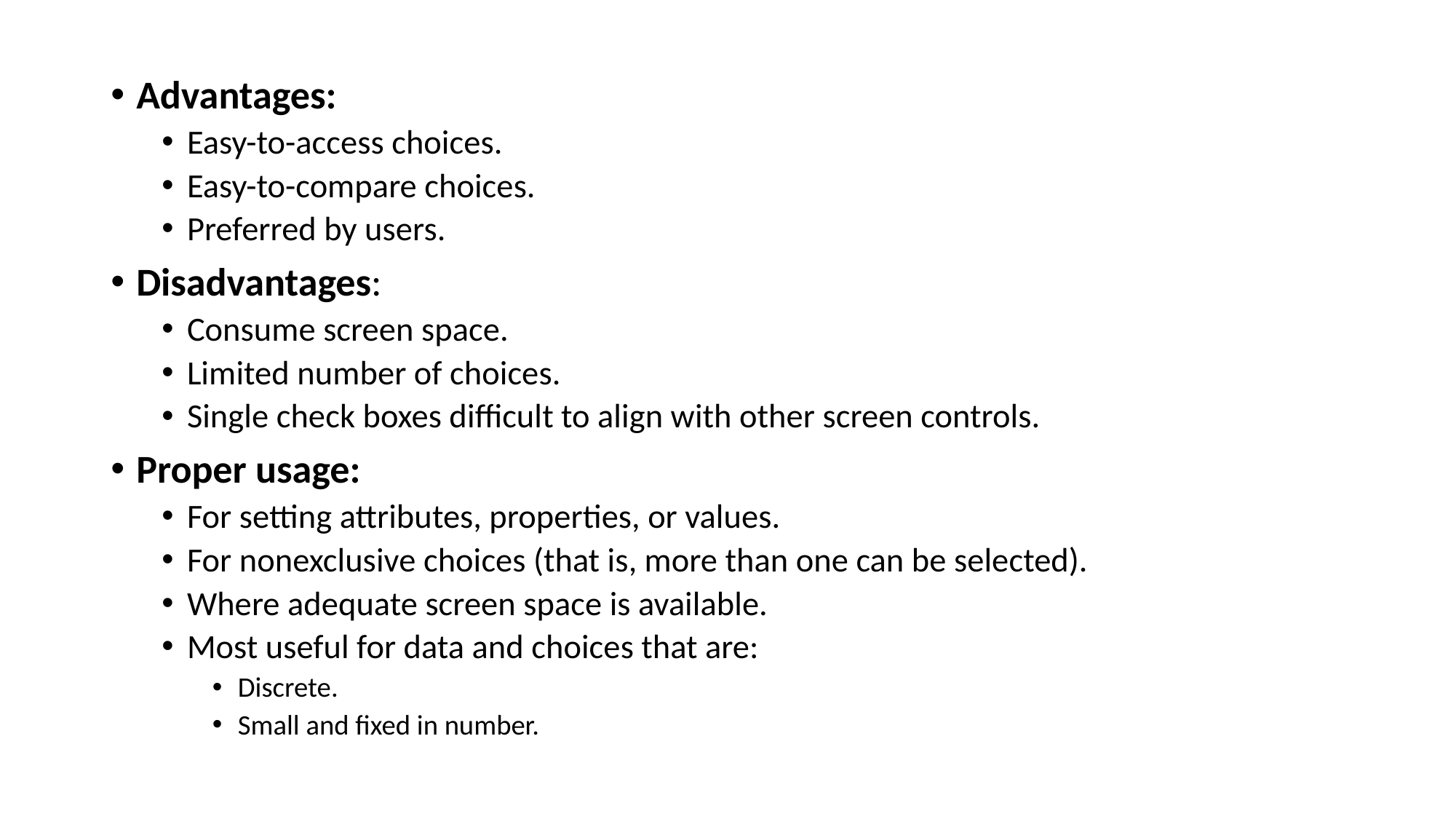

Advantages:
Easy-to-access choices.
Easy-to-compare choices.
Preferred by users.
Disadvantages:
Consume screen space.
Limited number of choices.
Single check boxes difficult to align with other screen controls.
Proper usage:
For setting attributes, properties, or values.
For nonexclusive choices (that is, more than one can be selected).
Where adequate screen space is available.
Most useful for data and choices that are:
Discrete.
Small and fixed in number.